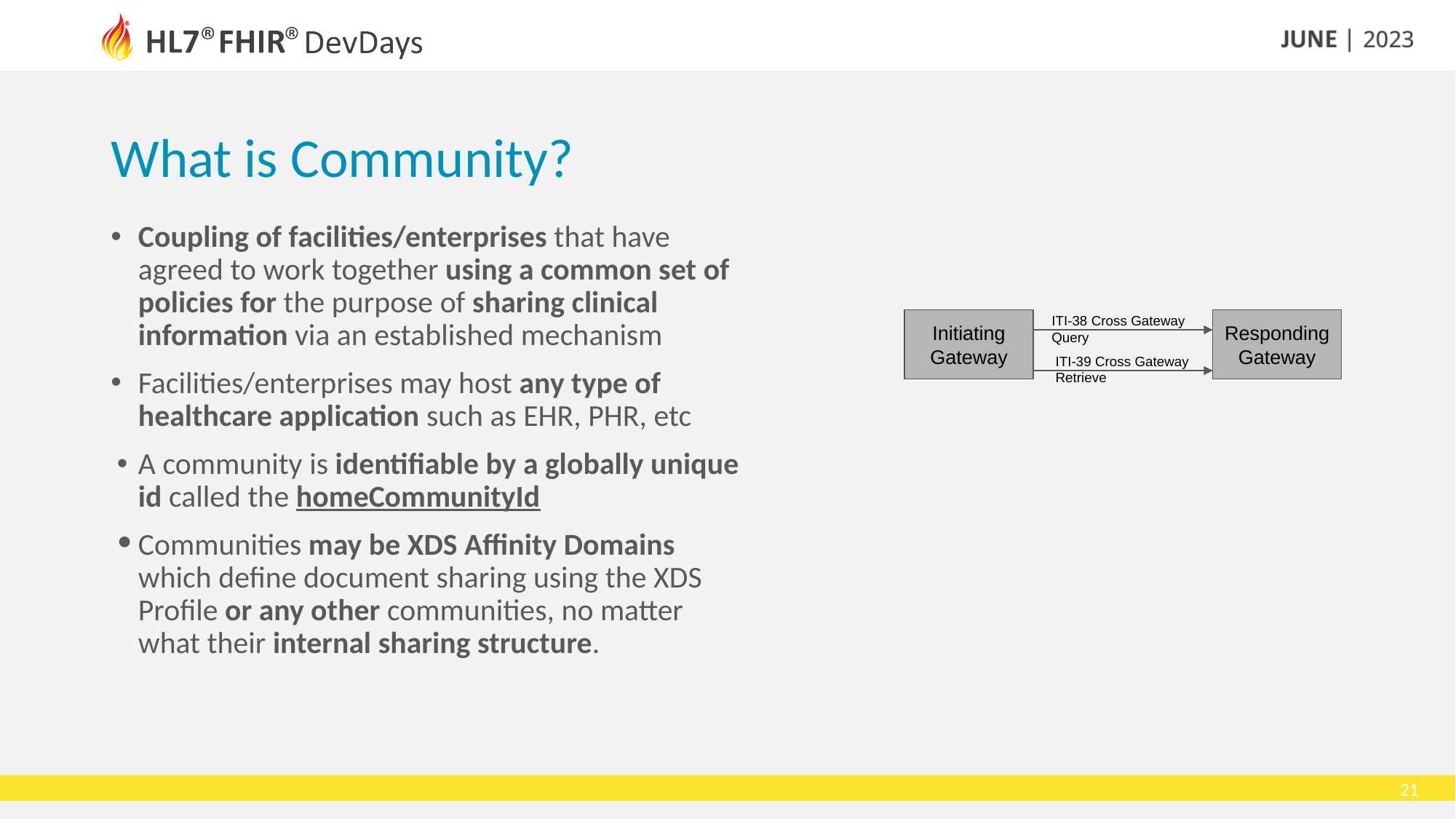

What is Community?
Coupling of facilities/enterprises that have agreed to work together using a common set of policies for the purpose of sharing clinical information via an established mechanism
Facilities/enterprises may host any type of healthcare application such as EHR, PHR, etc
A community is identifiable by a globally unique id called the homeCommunityId
Communities may be XDS Affinity Domains which define document sharing using the XDS Profile or any other communities, no matter what their internal sharing structure.
ITI-38 Cross Gateway Query
Initiating Gateway
Responding Gateway
ITI-39 Cross Gateway Retrieve